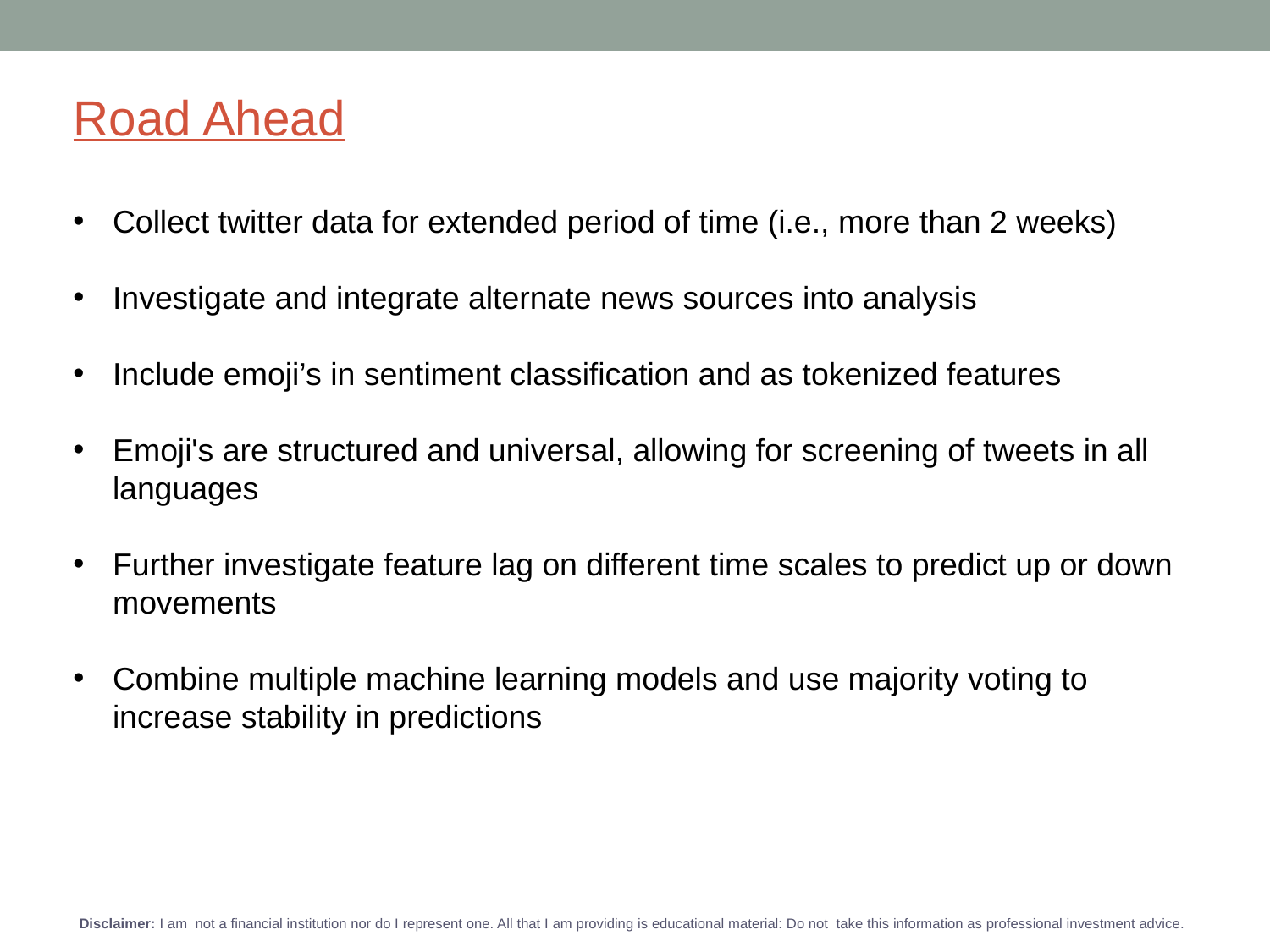

# Road Ahead
Collect twitter data for extended period of time (i.e., more than 2 weeks)

Investigate and integrate alternate news sources into analysis

Include emoji’s in sentiment classification and as tokenized features

Emoji's are structured and universal, allowing for screening of tweets in all languages

Further investigate feature lag on different time scales to predict up or down movements

Combine multiple machine learning models and use majority voting to increase stability in predictions

Disclaimer: I am  not a financial institution nor do I represent one. All that I am providing is educational material: Do not  take this information as professional investment advice.